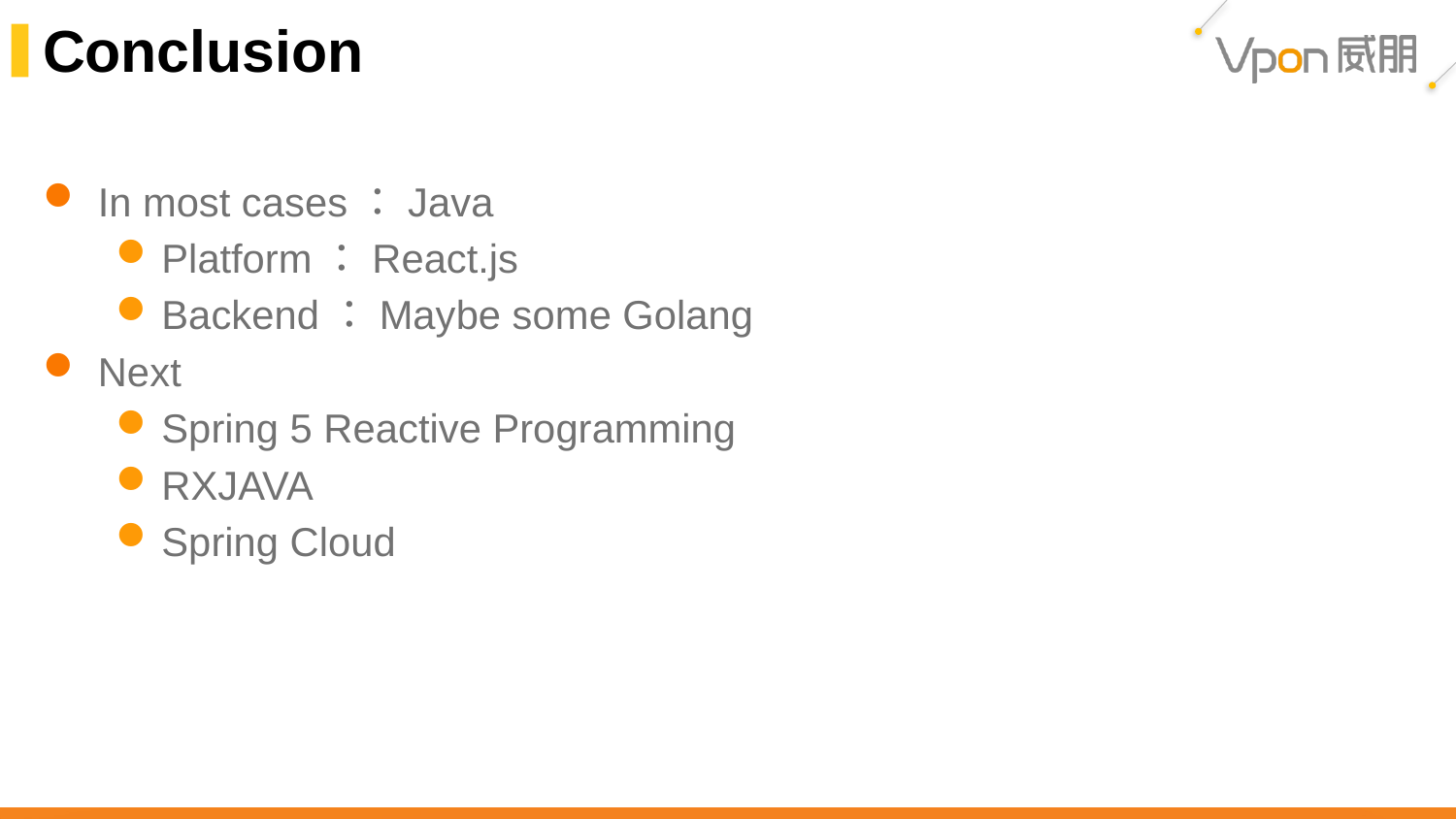

# Conclusion

In most cases：Java
Platform：React.js
Backend：Maybe some Golang
Next
Spring 5 Reactive Programming
RXJAVA
Spring Cloud